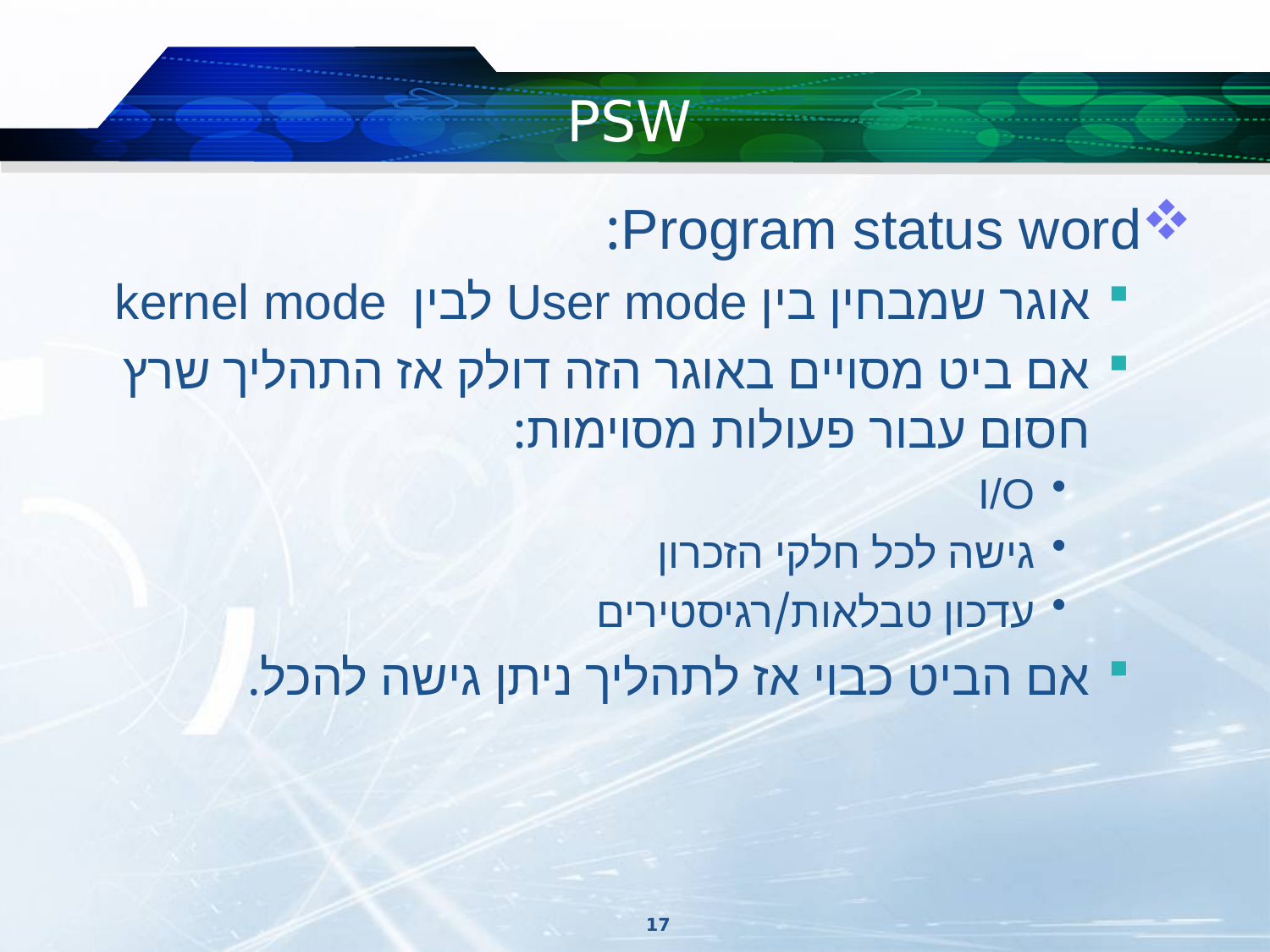

# PSW
Program status word:
אוגר שמבחין בין User mode לבין  kernel mode
אם ביט מסויים באוגר הזה דולק אז התהליך שרץ חסום עבור פעולות מסוימות:
I/O
גישה לכל חלקי הזכרון
עדכון טבלאות/רגיסטירים
אם הביט כבוי אז לתהליך ניתן גישה להכל.
17